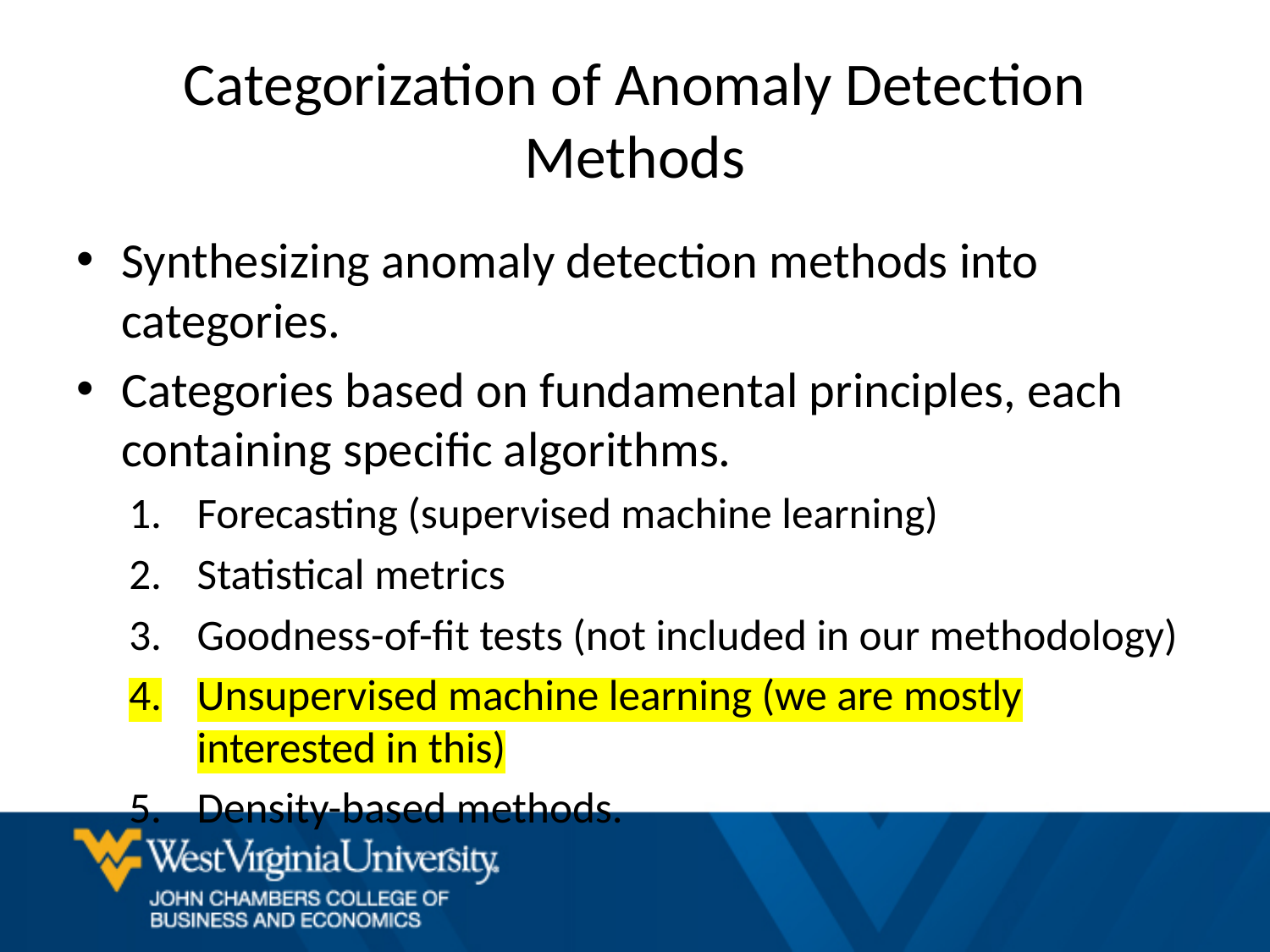

# Categorization of Anomaly Detection Methods
Synthesizing anomaly detection methods into categories.
Categories based on fundamental principles, each containing specific algorithms.
Forecasting (supervised machine learning)
Statistical metrics
Goodness-of-fit tests (not included in our methodology)
Unsupervised machine learning (we are mostly interested in this)
Density-based methods.